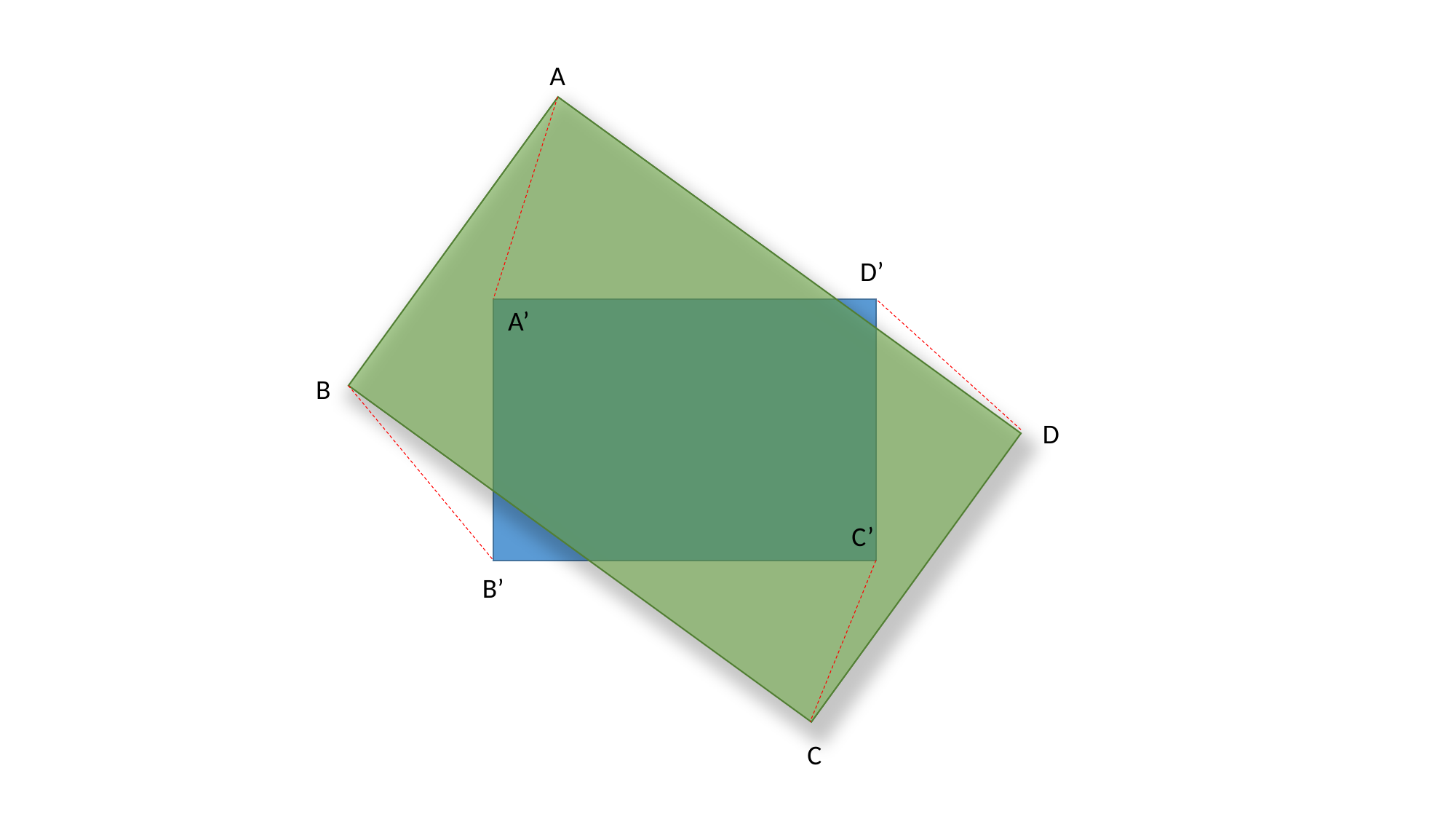

A

D’
A’

B
D
C’
B’
C